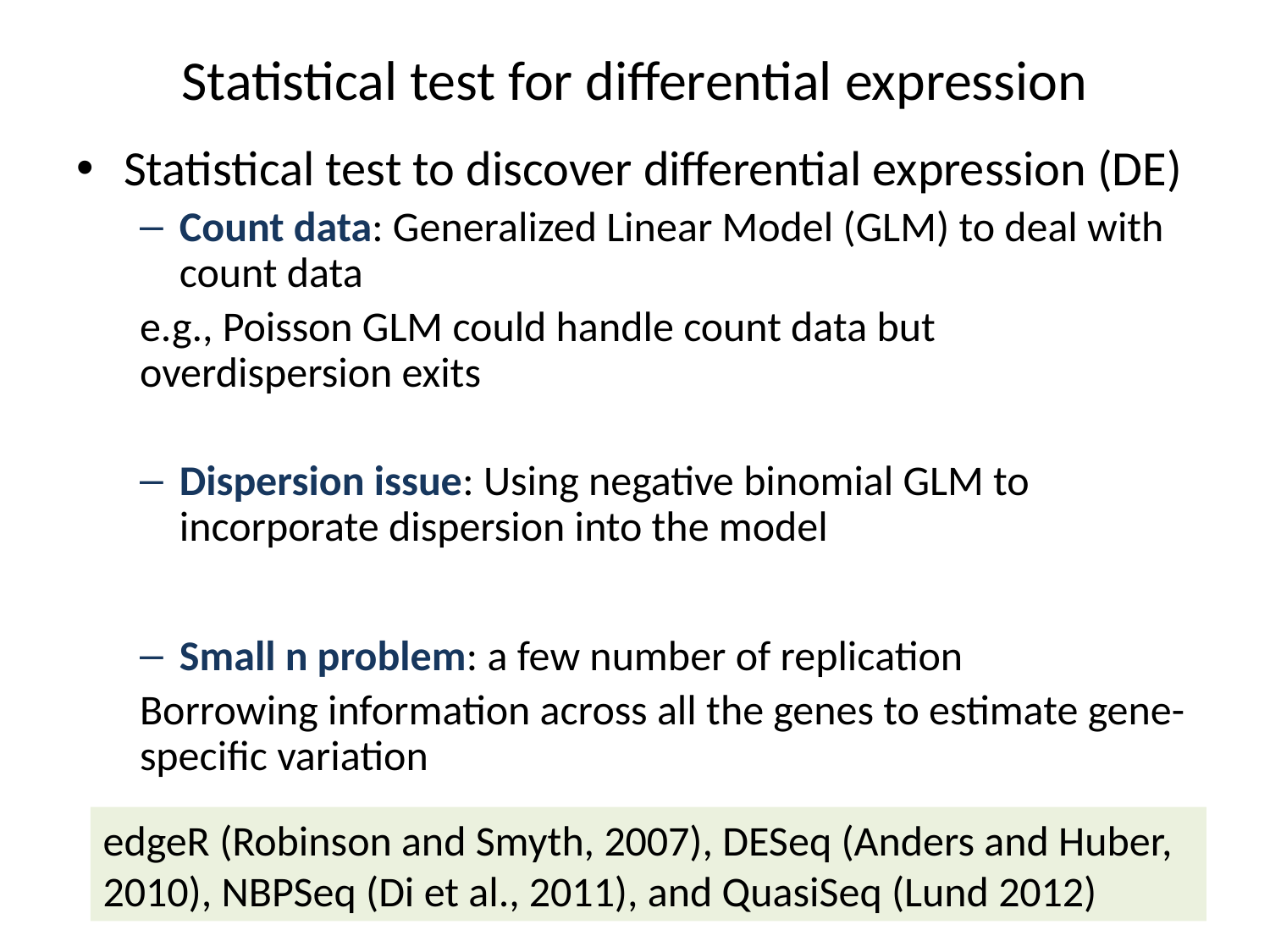

# Statistical test for differential expression
Statistical test to discover differential expression (DE)
Count data: Generalized Linear Model (GLM) to deal with count data
e.g., Poisson GLM could handle count data but overdispersion exits

Dispersion issue: Using negative binomial GLM to incorporate dispersion into the model

Small n problem: a few number of replication
Borrowing information across all the genes to estimate gene-specific variation
edgeR (Robinson and Smyth, 2007), DESeq (Anders and Huber, 2010), NBPSeq (Di et al., 2011), and QuasiSeq (Lund 2012)